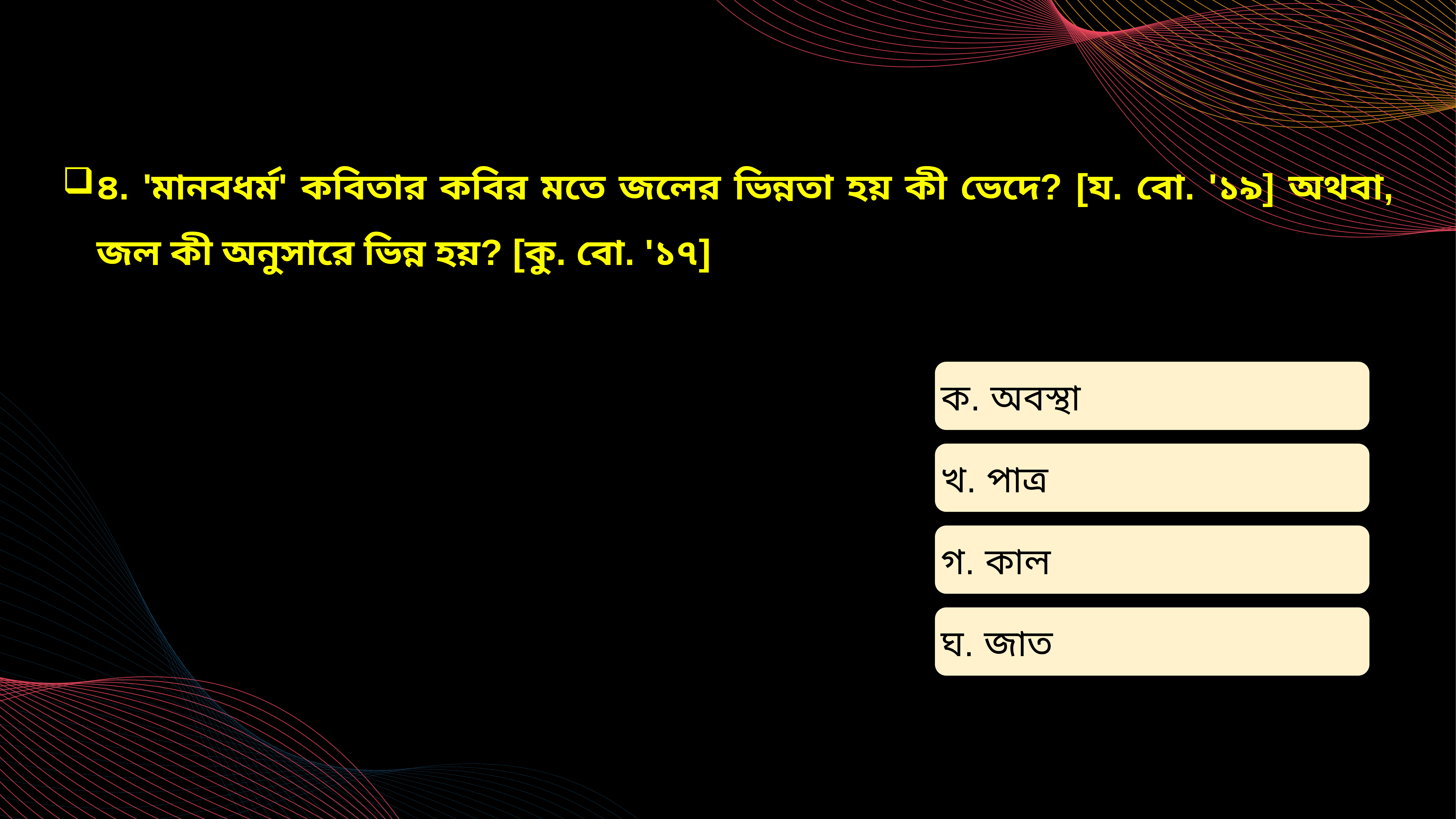

৪. 'মানবধর্ম' কবিতার কবির মতে জলের ভিন্নতা হয় কী ভেদে? [য. বো. '১৯] অথবা, জল কী অনুসারে ভিন্ন হয়? [কু. বো. '১৭]

ক. অবস্থা
খ. পাত্র
গ. কাল
ঘ. জাত